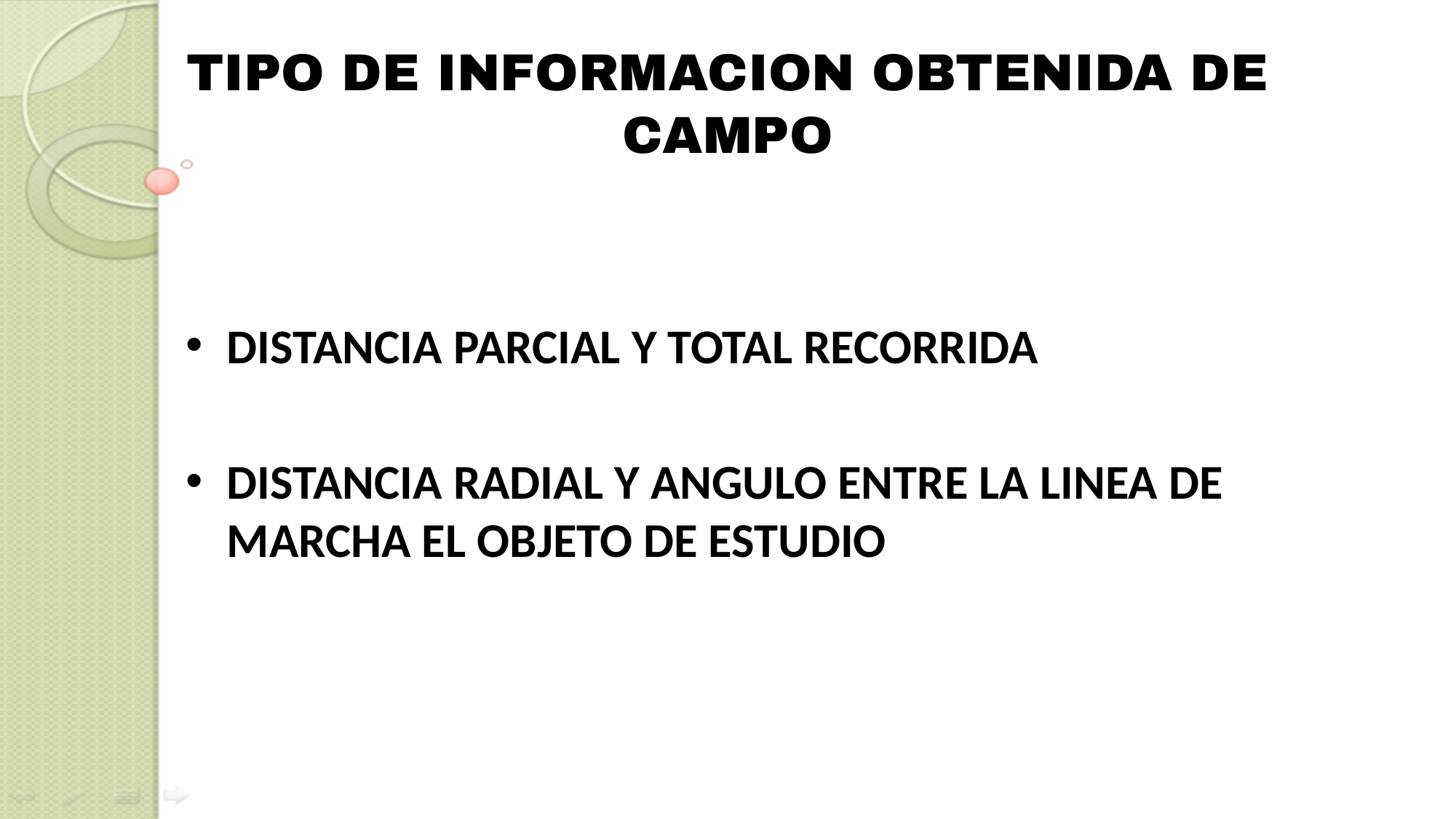

# TIPO DE INFORMACION OBTENIDA DE CAMPO
DISTANCIA PARCIAL Y TOTAL RECORRIDA

DISTANCIA RADIAL Y ANGULO ENTRE LA LINEA DE MARCHA EL OBJETO DE ESTUDIO